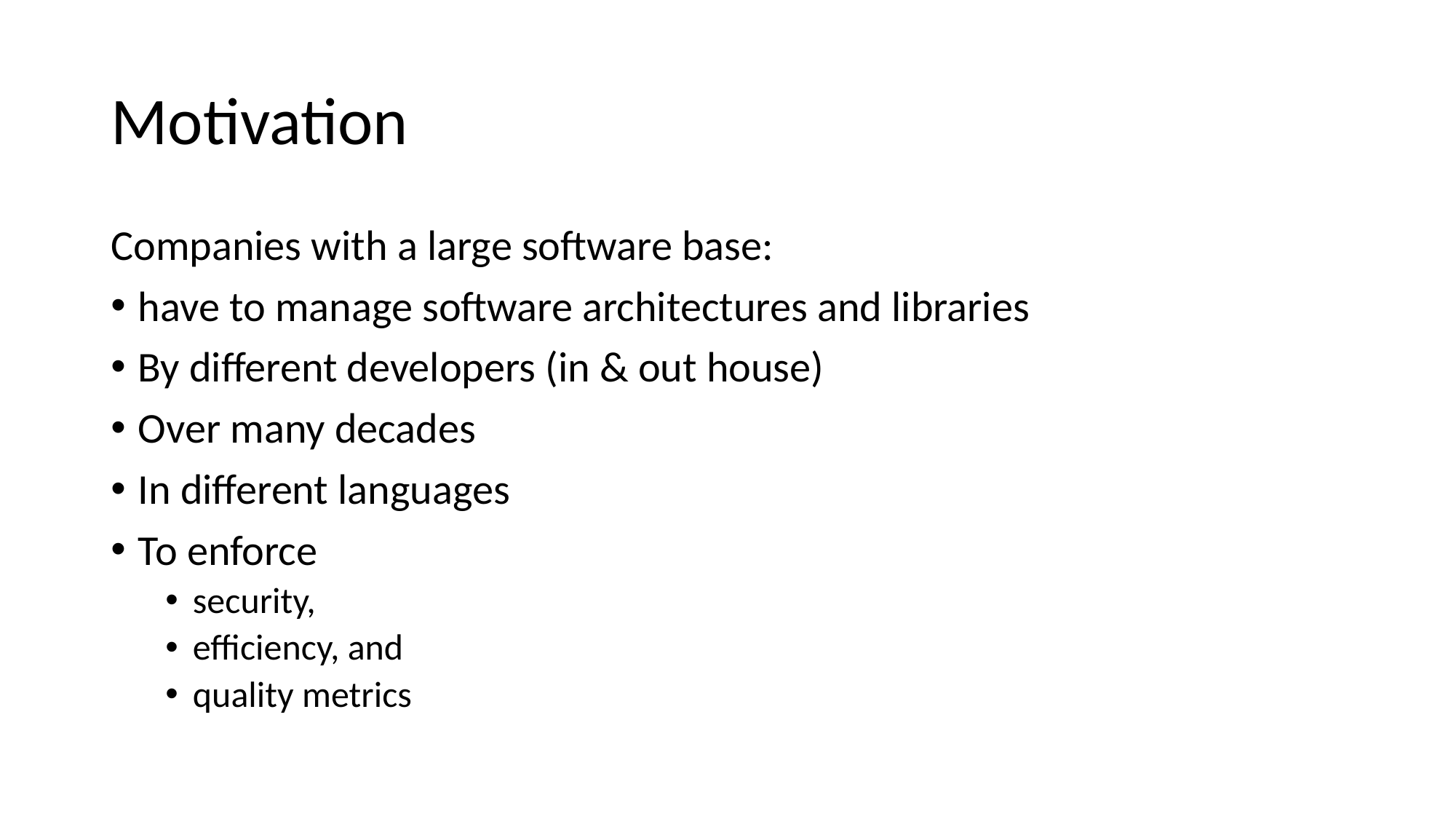

# Motivation
Companies with a large software base:
have to manage software architectures and libraries
By different developers (in & out house)
Over many decades
In different languages
To enforce
security,
efficiency, and
quality metrics